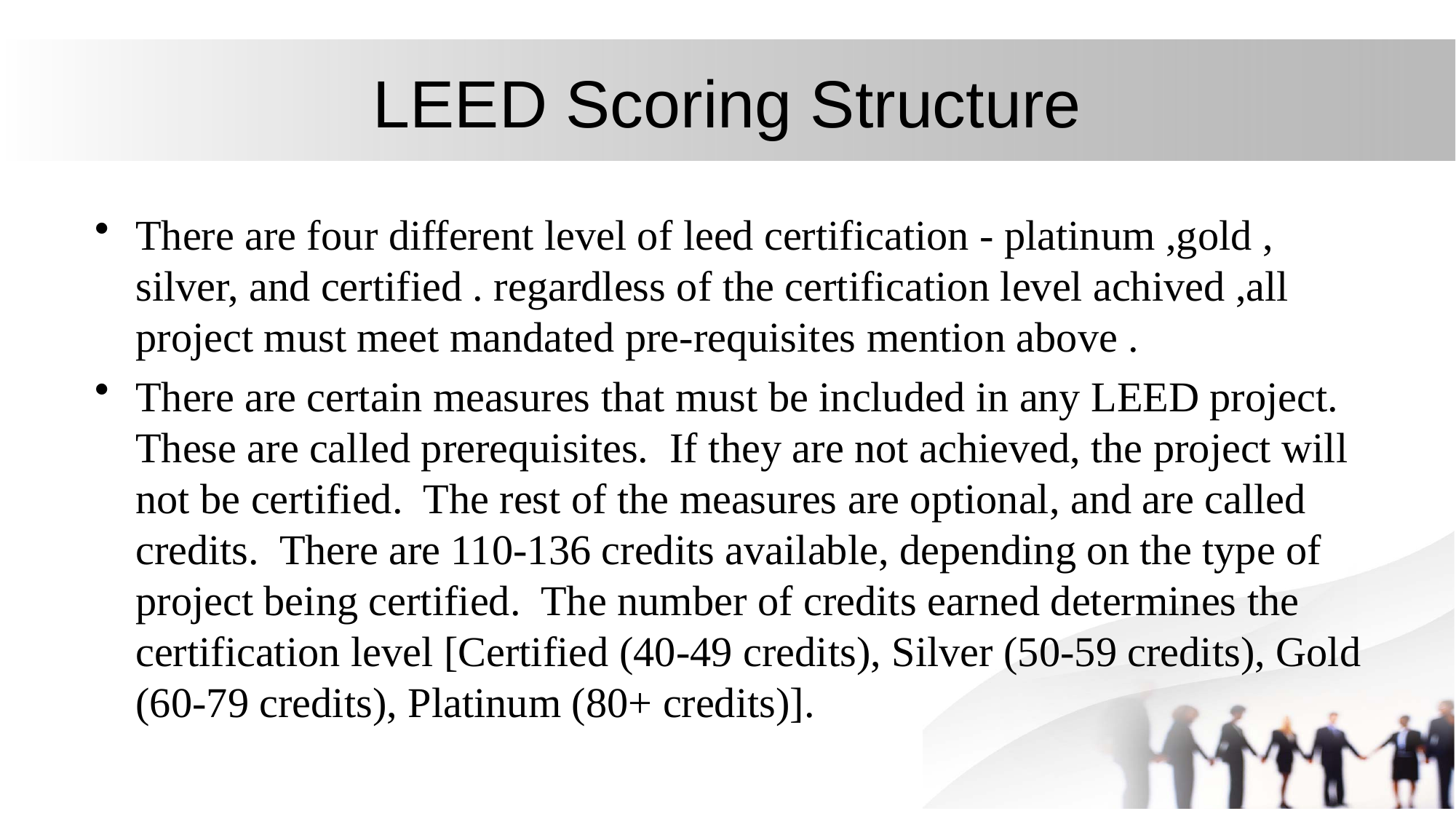

# LEED Scoring Structure
There are four different level of leed certification - platinum ,gold , silver, and certified . regardless of the certification level achived ,all project must meet mandated pre-requisites mention above .
There are certain measures that must be included in any LEED project.  These are called prerequisites.  If they are not achieved, the project will not be certified.  The rest of the measures are optional, and are called credits.  There are 110-136 credits available, depending on the type of project being certified.  The number of credits earned determines the certification level [Certified (40-49 credits), Silver (50-59 credits), Gold (60-79 credits), Platinum (80+ credits)].